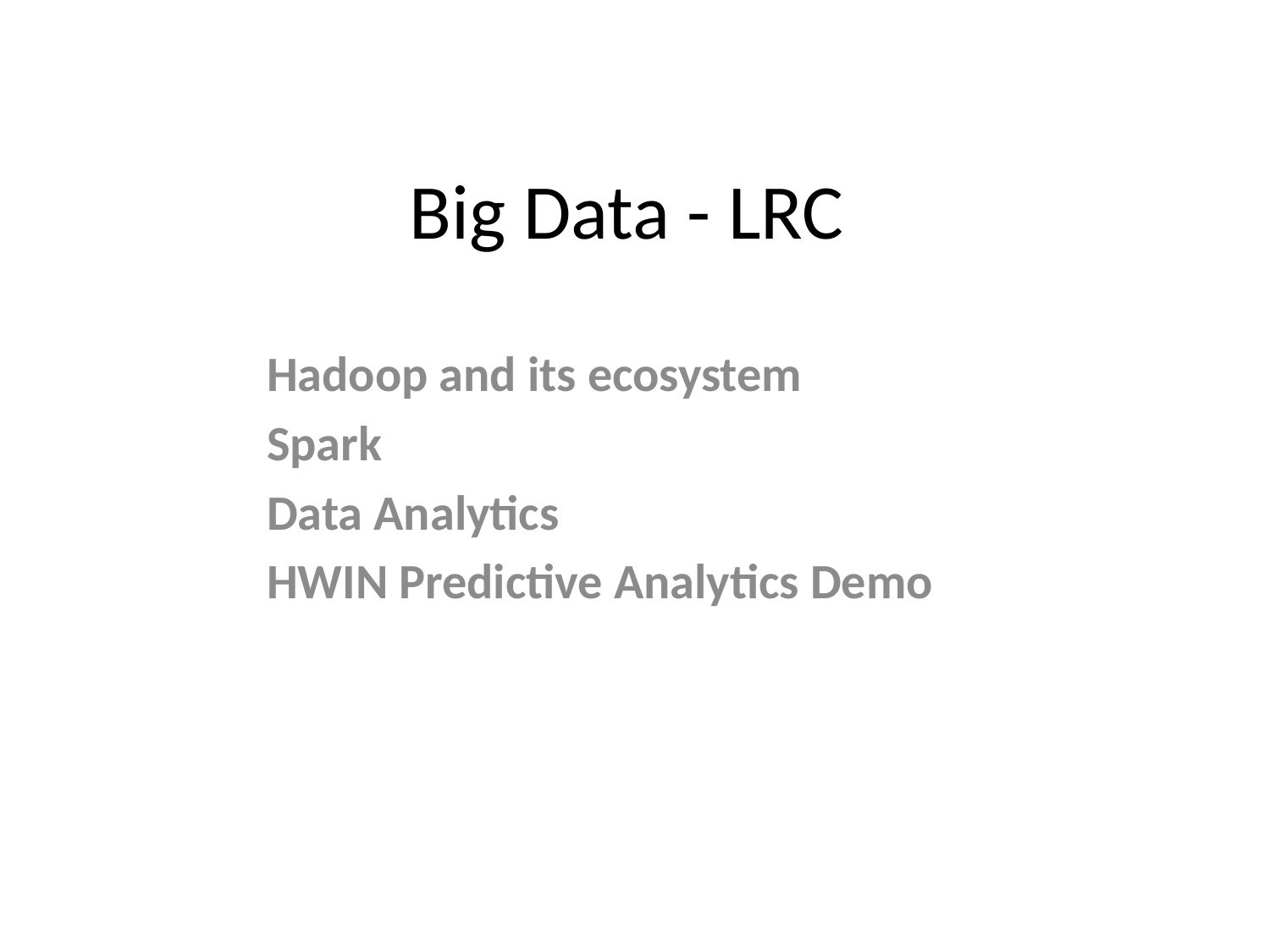

# Big Data - LRC
Hadoop and its ecosystem
Spark
Data Analytics
HWIN Predictive Analytics Demo